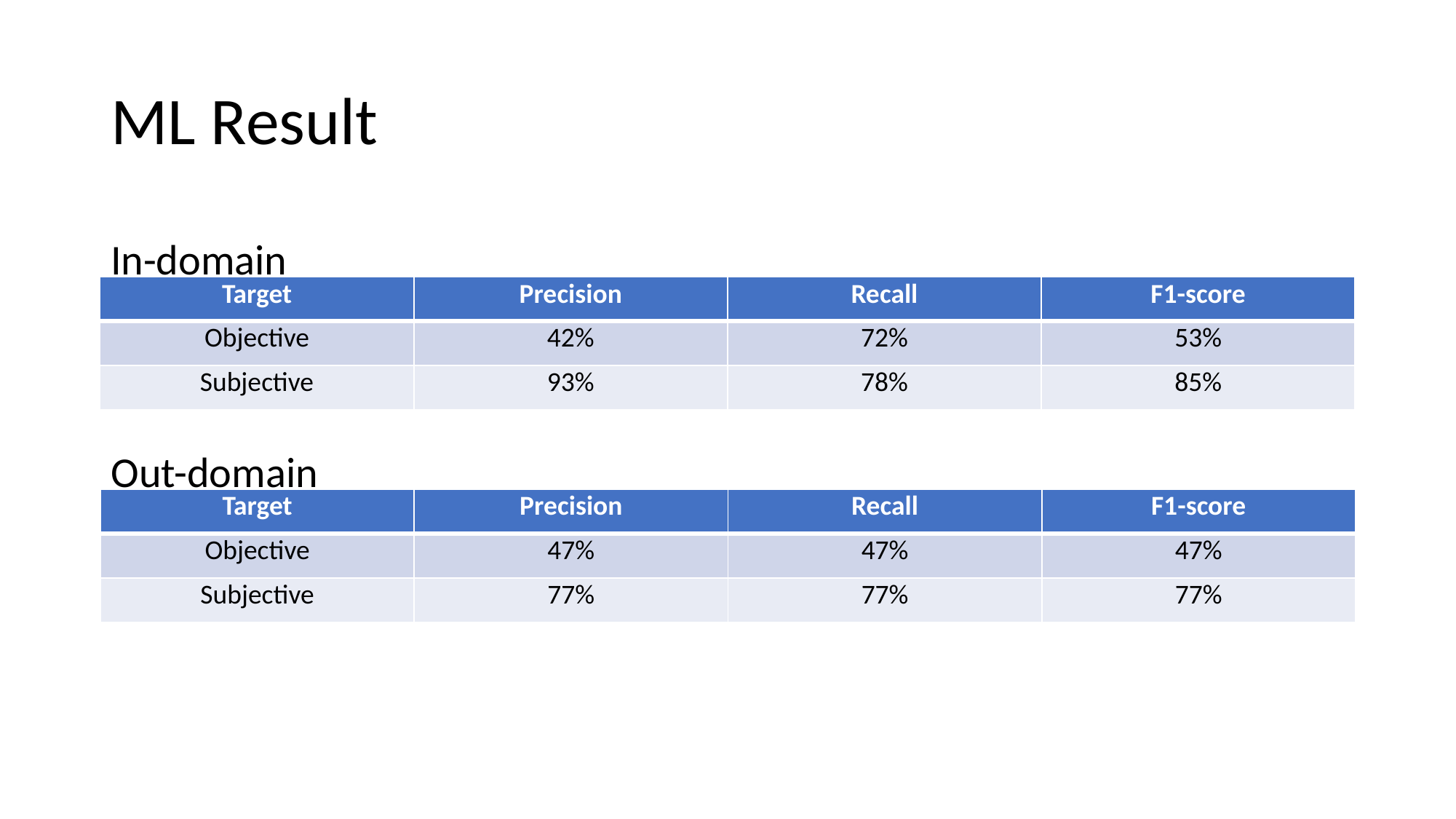

# ML Result
In-domain
| Target | Precision | Recall | F1-score |
| --- | --- | --- | --- |
| Objective | 42% | 72% | 53% |
| Subjective | 93% | 78% | 85% |
Out-domain
| Target | Precision | Recall | F1-score |
| --- | --- | --- | --- |
| Objective | 47% | 47% | 47% |
| Subjective | 77% | 77% | 77% |